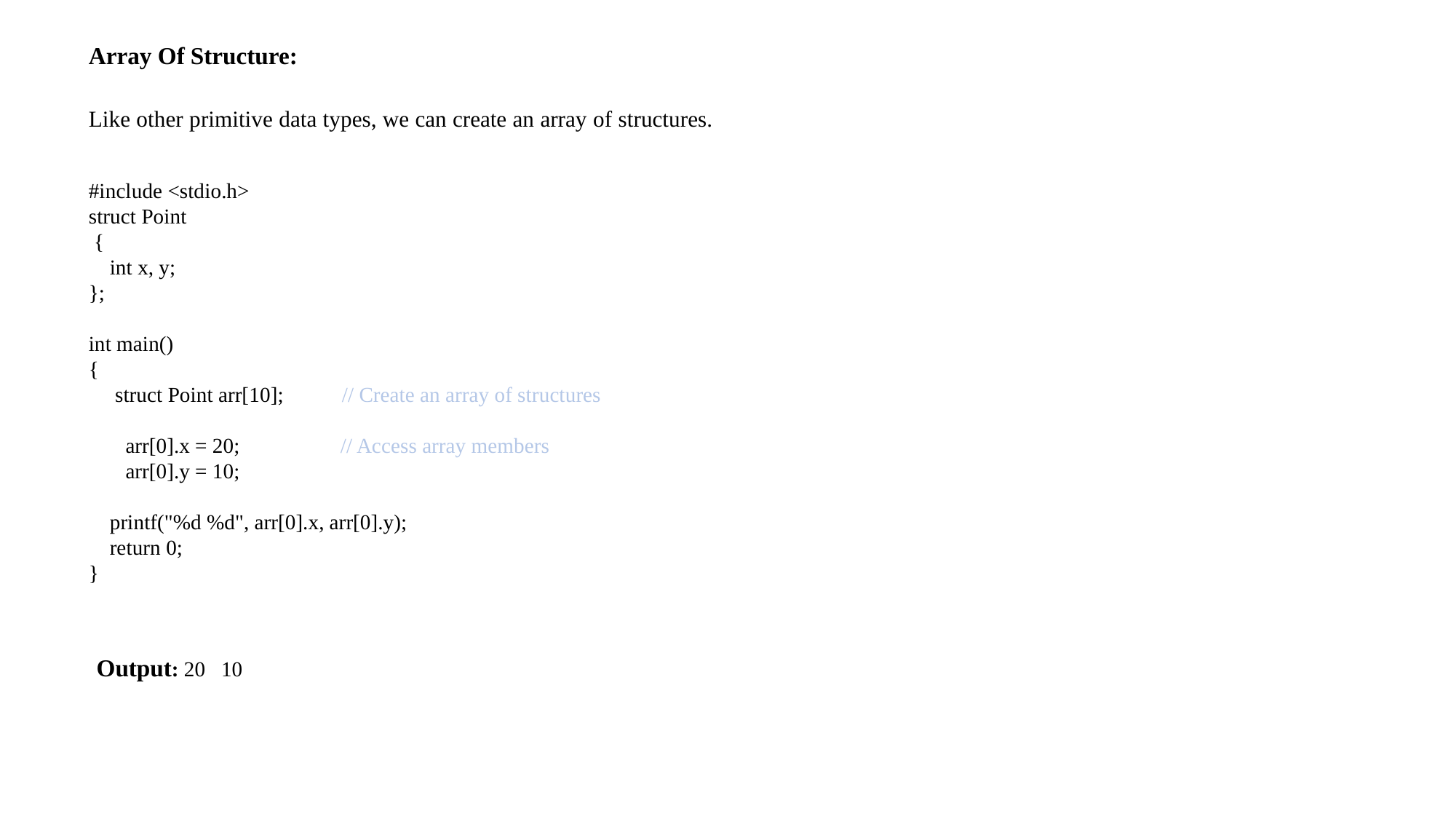

Array Of Structure:
Like other primitive data types, we can create an array of structures.
#include <stdio.h>
struct Point
 {
    int x, y;
};

int main()
{
     struct Point arr[10];           // Create an array of structures

       arr[0].x = 20;                   // Access array members
       arr[0].y = 10;

    printf("%d %d", arr[0].x, arr[0].y);
    return 0;
}
Output: 20   10